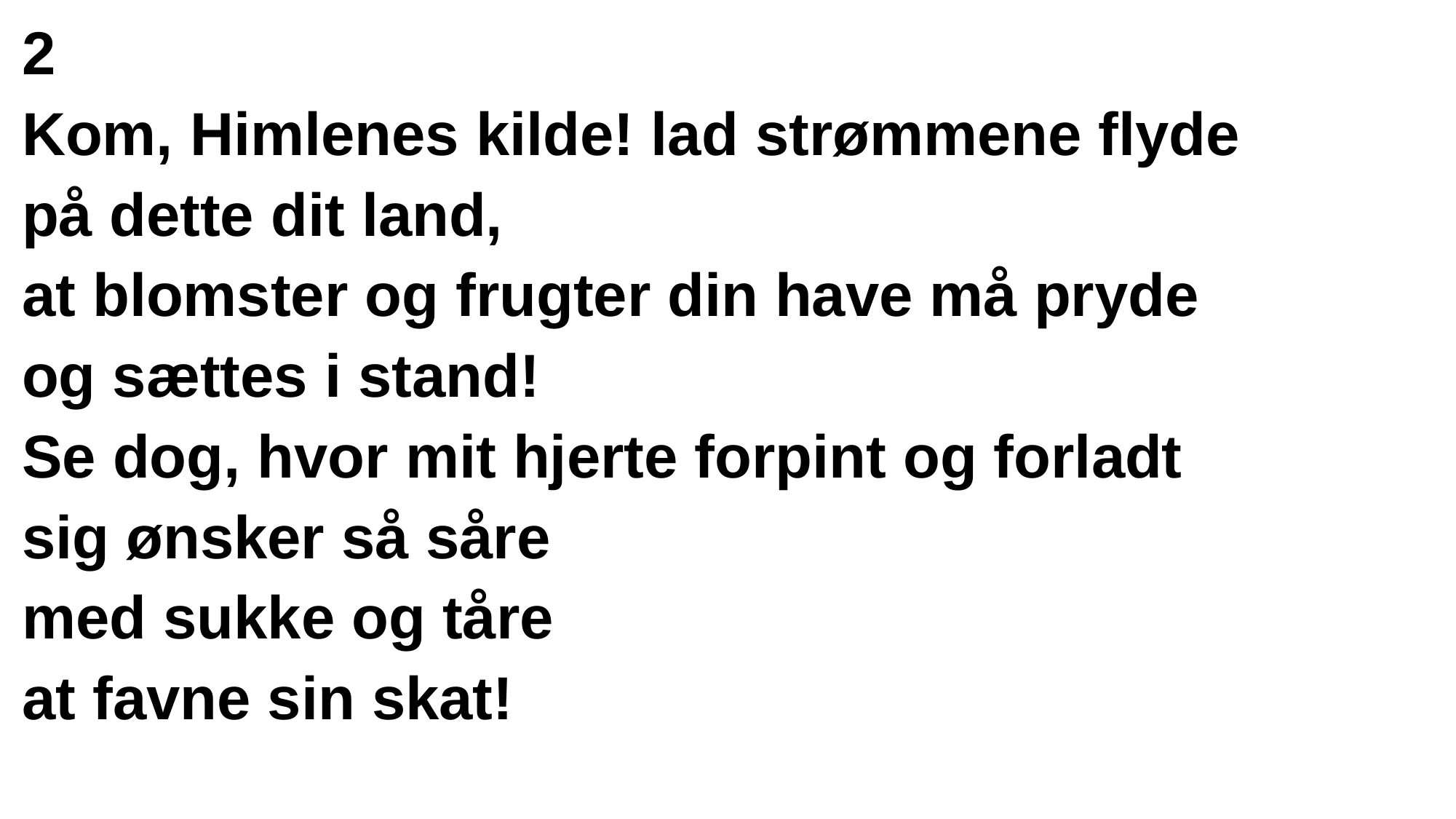

#
2
Kom, Himlenes kilde! lad strømmene flyde
på dette dit land,
at blomster og frugter din have må pryde
og sættes i stand!
Se dog, hvor mit hjerte forpint og forladt
sig ønsker så såre
med sukke og tåre
at favne sin skat!